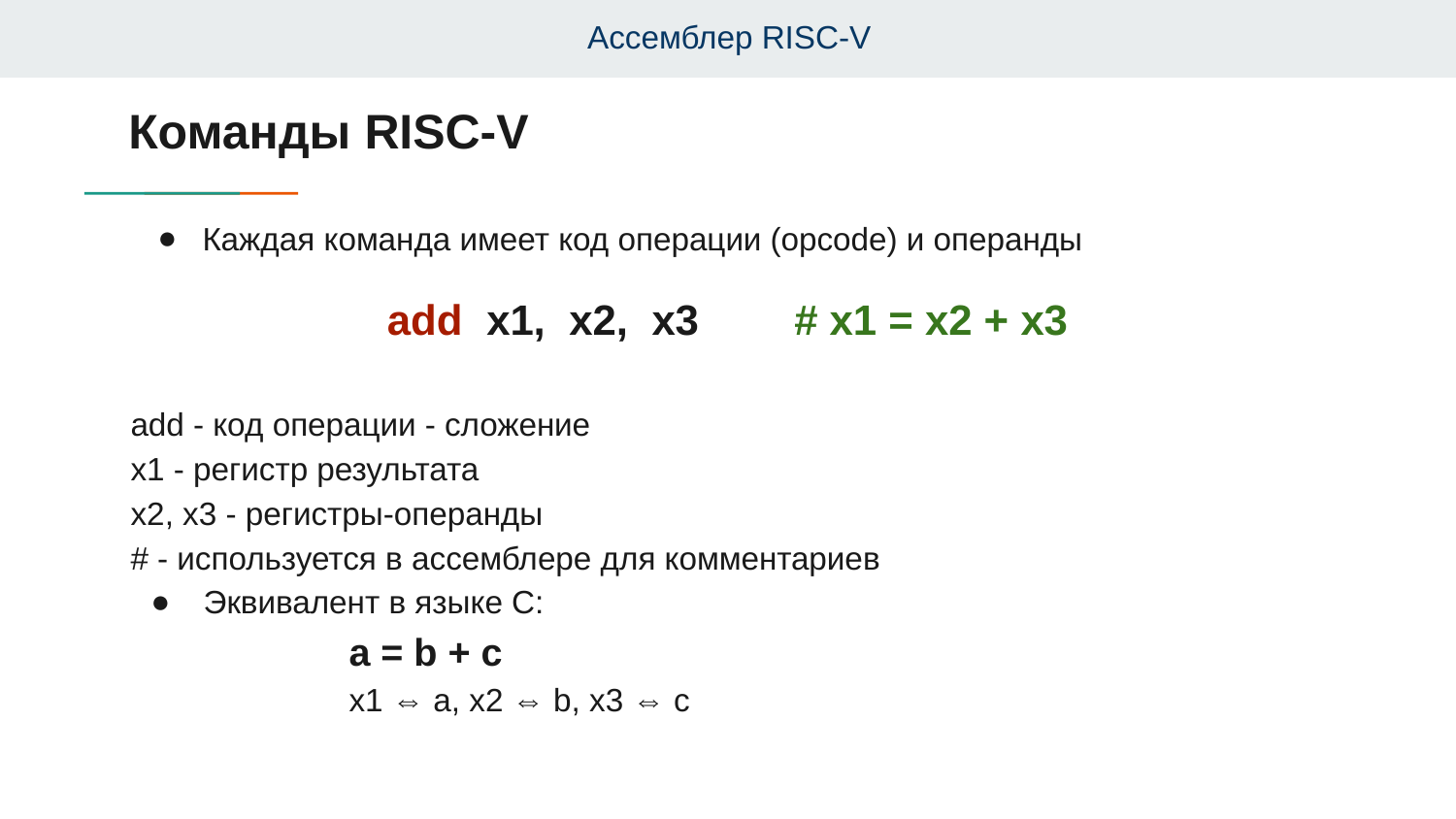

Ассемблер RISC-V
# Команды RISC-V
Каждая команда имеет код операции (opcode) и операнды
add  x1,  x2,  x3        # x1 = x2 + x3

add - код операции - сложение
x1 - регистр результата
x2, x3 - регистры-операнды
# - используется в ассемблере для комментариев
Эквивалент в языке C:
a = b + c
x1 ⇔ a, x2 ⇔ b, x3 ⇔ c